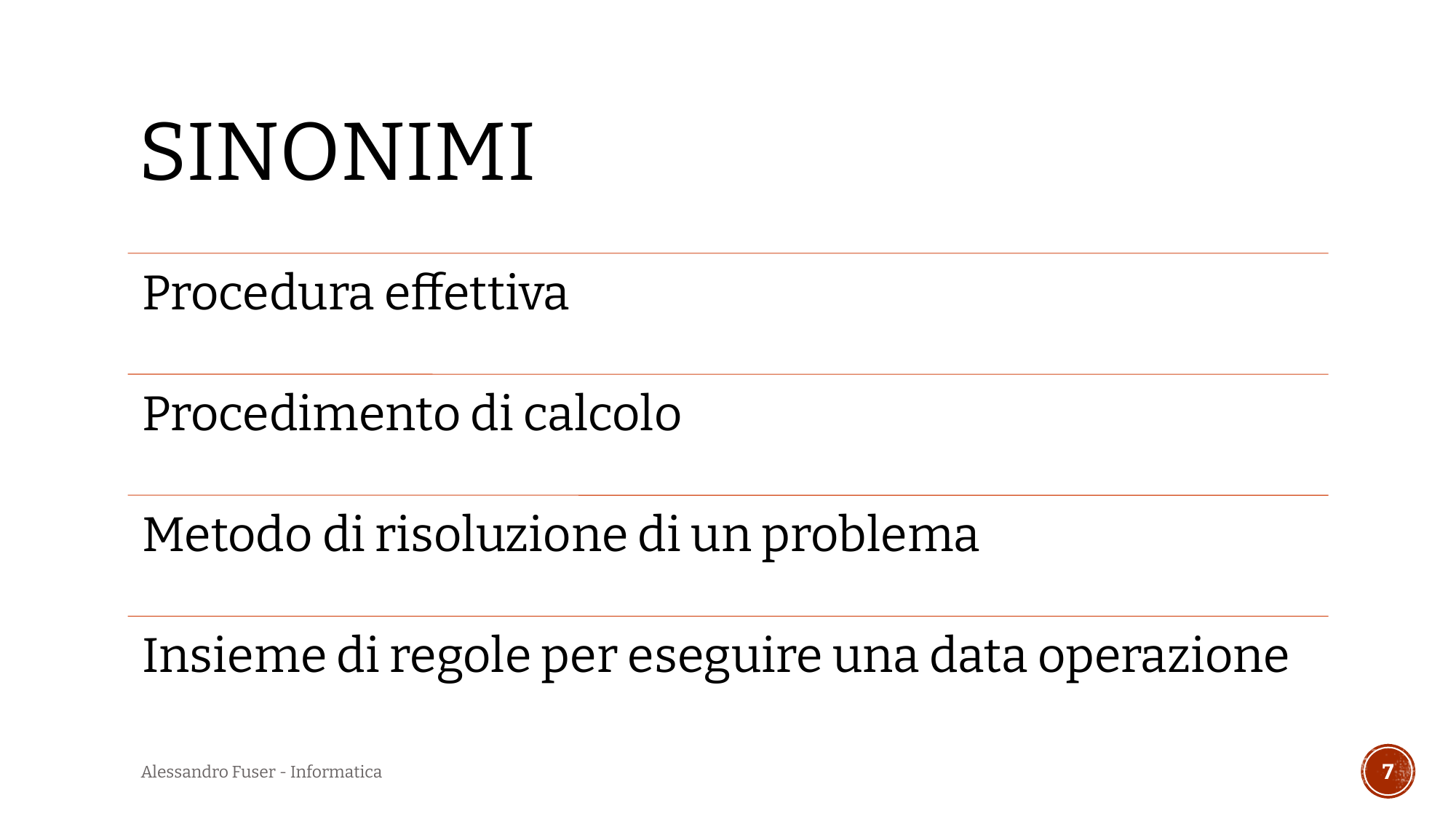

# Sinonimi
Procedura effettiva
Procedimento di calcolo
Metodo di risoluzione di un problema
Insieme di regole per eseguire una data operazione
Alessandro Fuser - Informatica
7